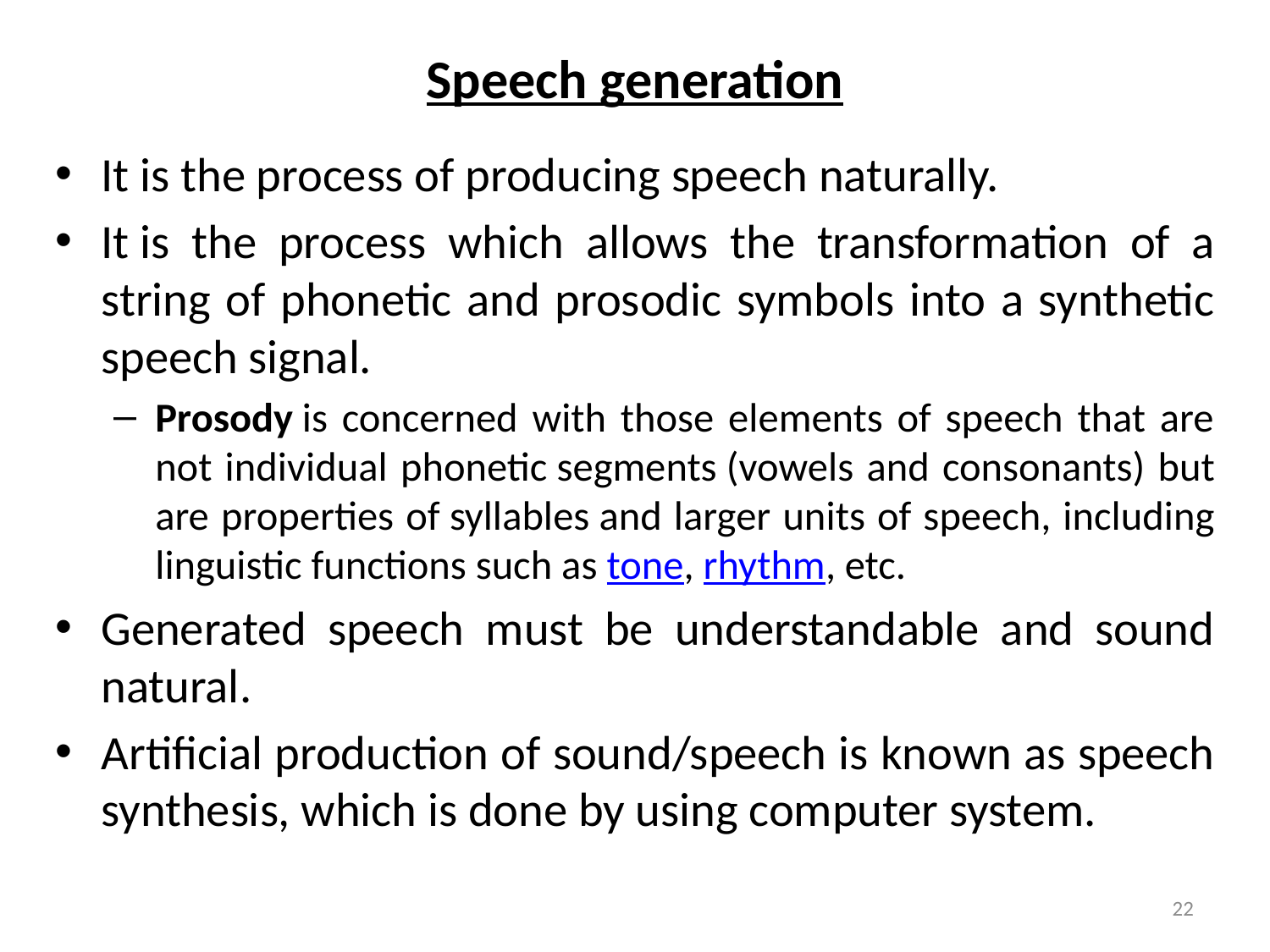

# Speech generation
It is the process of producing speech naturally.
It is the process which allows the transformation of a string of phonetic and prosodic symbols into a synthetic speech signal.
Prosody is concerned with those elements of speech that are not individual phonetic segments (vowels and consonants) but are properties of syllables and larger units of speech, including linguistic functions such as tone, rhythm, etc.
Generated speech must be understandable and sound natural.
Artificial production of sound/speech is known as speech synthesis, which is done by using computer system.

22